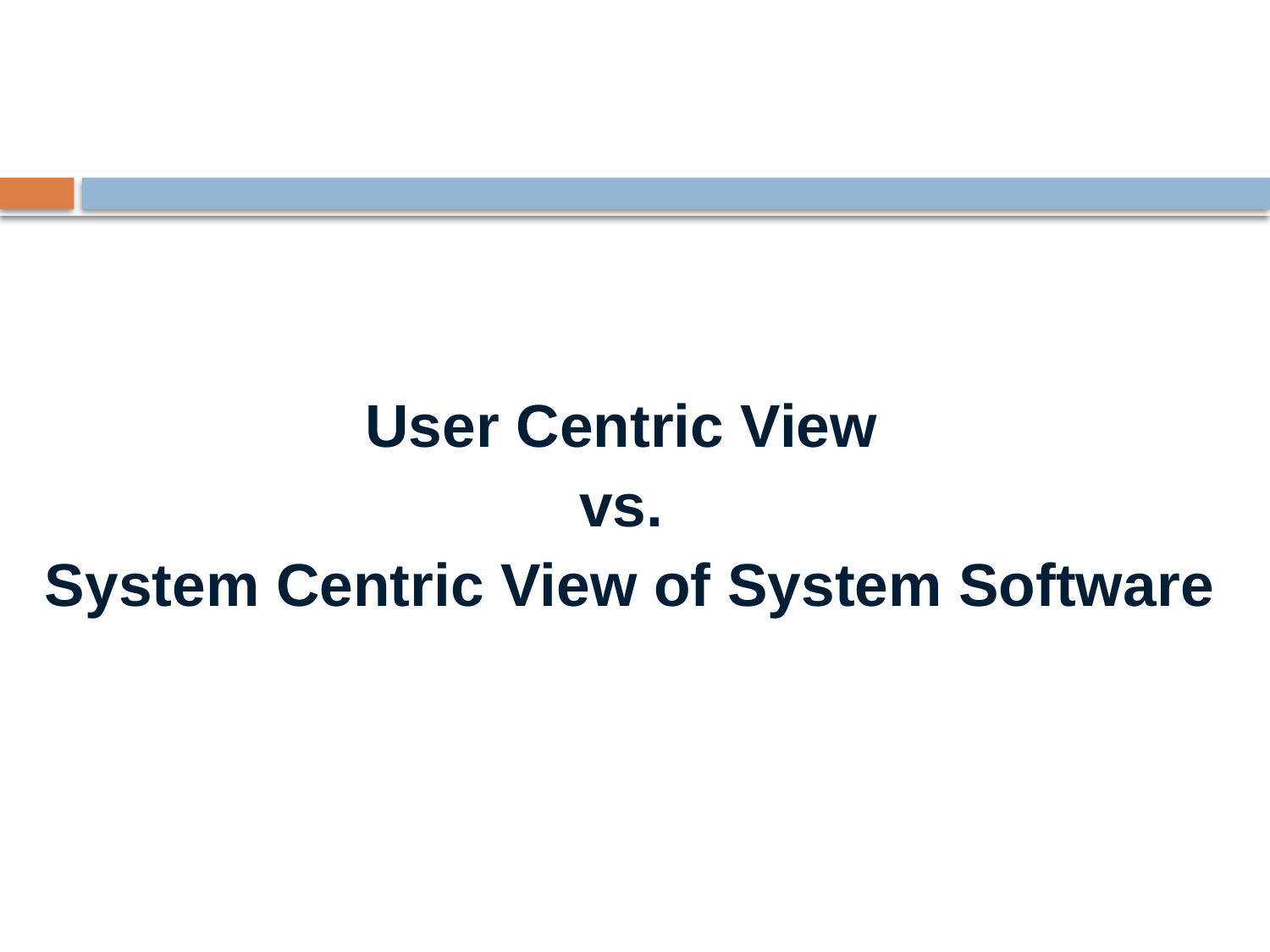

#
User Centric View
vs.
System Centric View of System Software